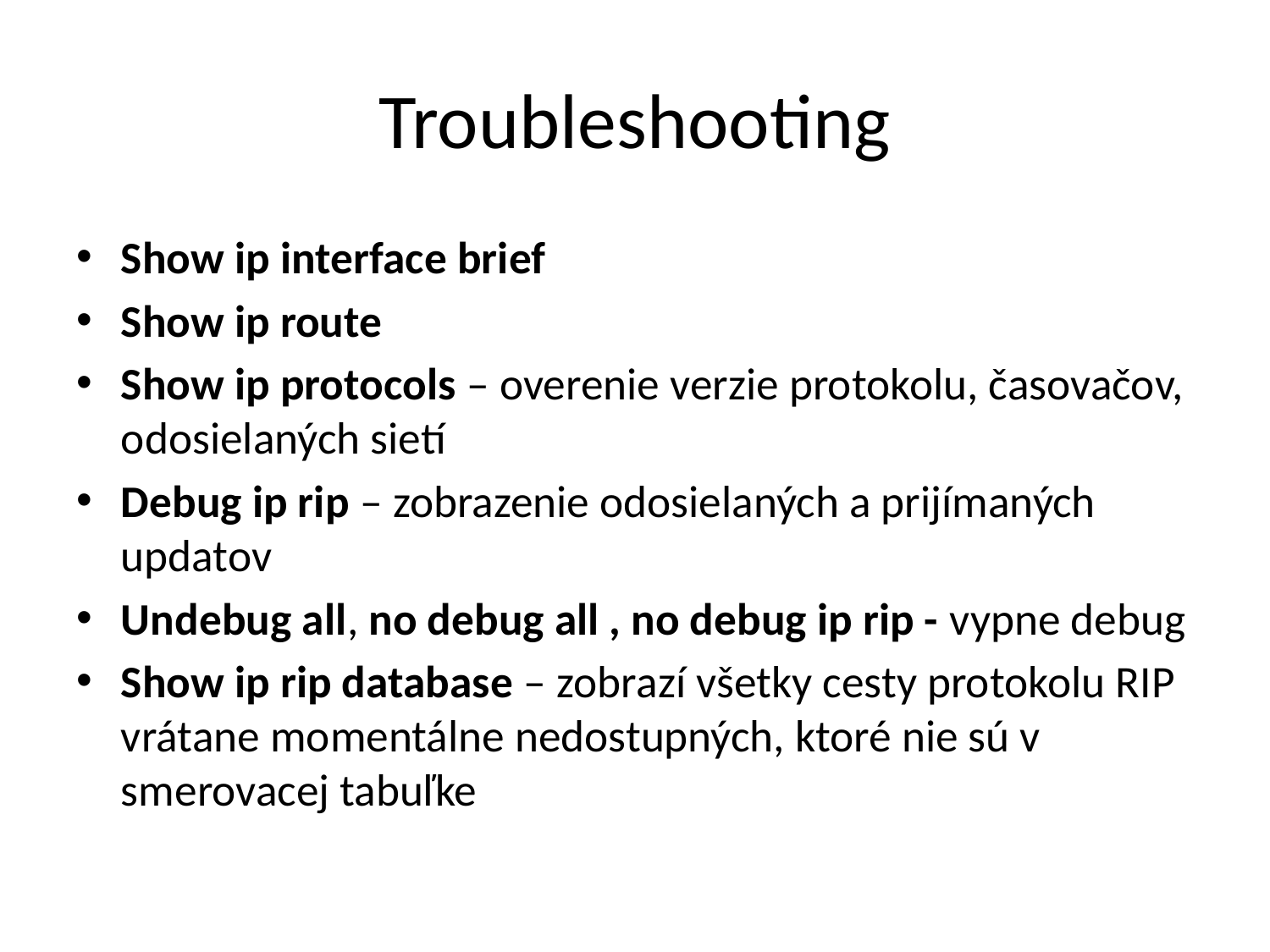

# Troubleshooting
Show ip interface brief
Show ip route
Show ip protocols – overenie verzie protokolu, časovačov, odosielaných sietí
Debug ip rip – zobrazenie odosielaných a prijímaných updatov
Undebug all, no debug all , no debug ip rip - vypne debug
Show ip rip database – zobrazí všetky cesty protokolu RIP vrátane momentálne nedostupných, ktoré nie sú v smerovacej tabuľke